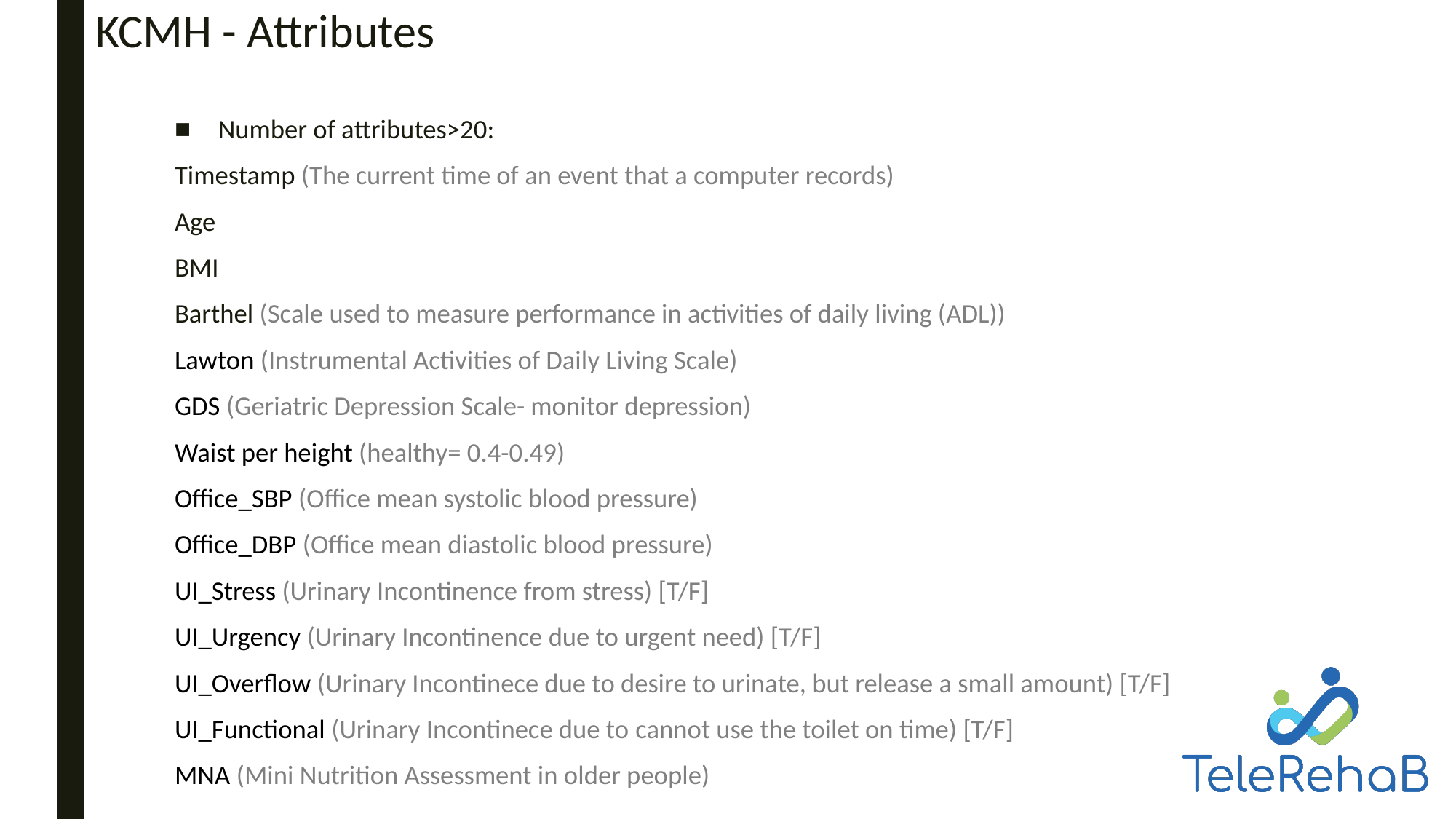

# KCMH - Attributes
Number of attributes>20:
Timestamp (The current time of an event that a computer records)
Age
BMI
Barthel (Scale used to measure performance in activities of daily living (ADL))
Lawton (Instrumental Activities of Daily Living Scale)
GDS (Geriatric Depression Scale- monitor depression)
Waist per height (healthy= 0.4-0.49)
Office_SBP (Office mean systolic blood pressure)
Office_DBP (Office mean diastolic blood pressure)
UI_Stress (Urinary Incontinence from stress) [T/F]
UI_Urgency (Urinary Incontinence due to urgent need) [T/F]
UI_Overflow (Urinary Incontinece due to desire to urinate, but release a small amount) [T/F]
UI_Functional (Urinary Incontinece due to cannot use the toilet on time) [T/F]
MNA (Mini Nutrition Assessment in older people)